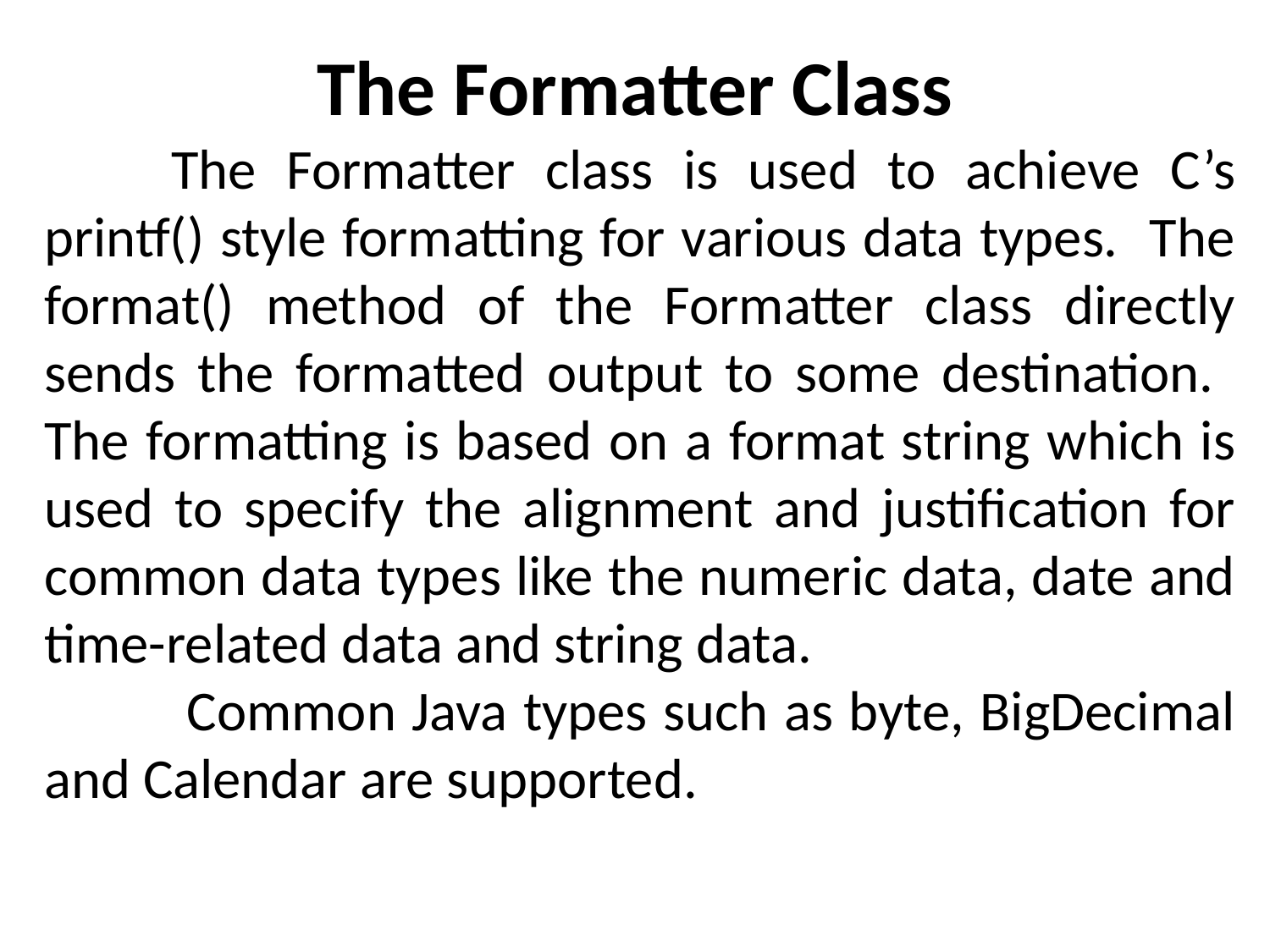

# The Formatter Class
	The Formatter class is used to achieve C’s printf() style formatting for various data types.  The format() method of the Formatter class directly sends the formatted output to some destination.  The formatting is based on a format string which is used to specify the alignment and justification for common data types like the numeric data, date and time-related data and string data.
	 Common Java types such as byte, BigDecimal and Calendar are supported.